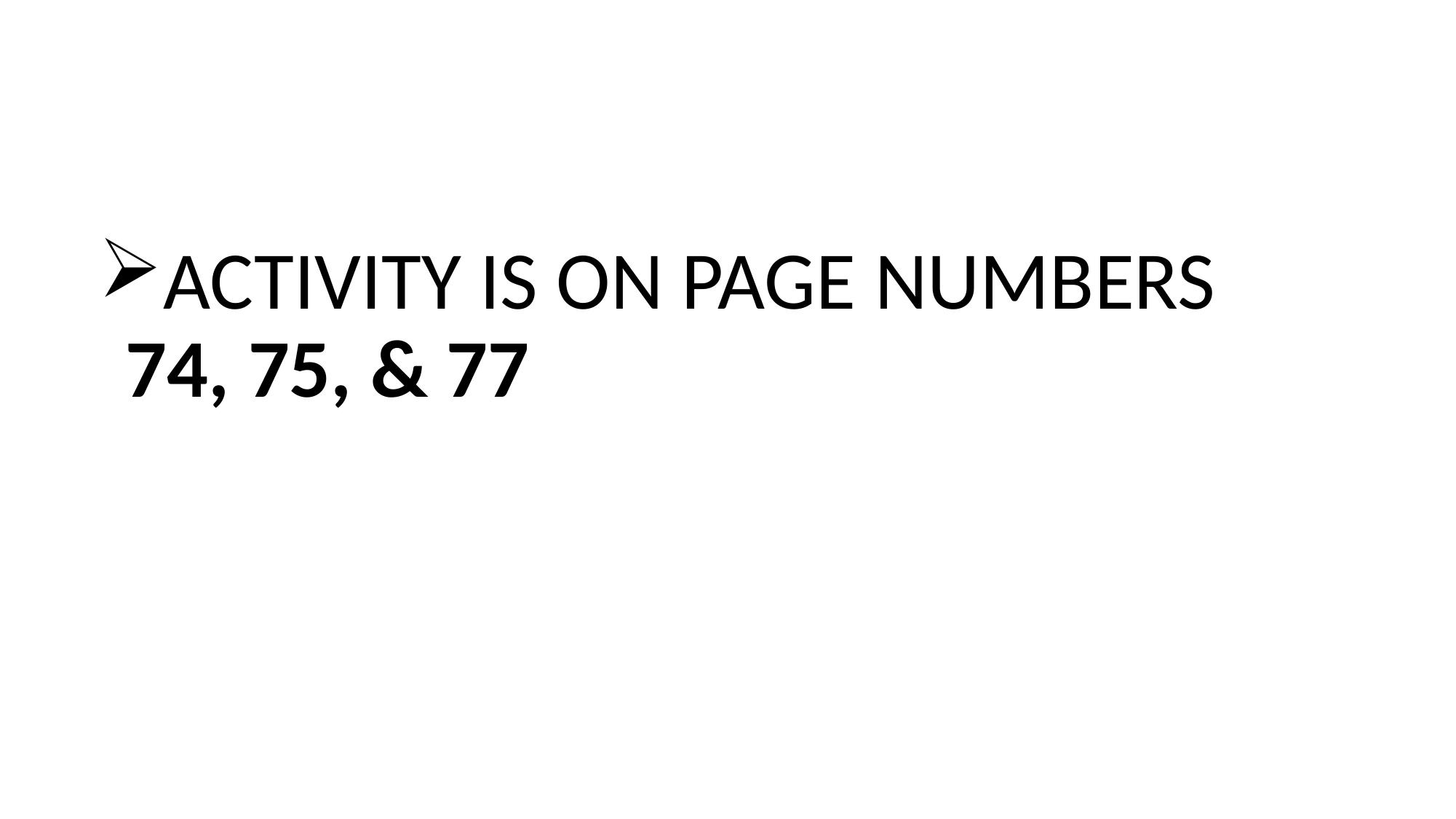

ACTIVITY IS ON PAGE NUMBERS 74, 75, & 77